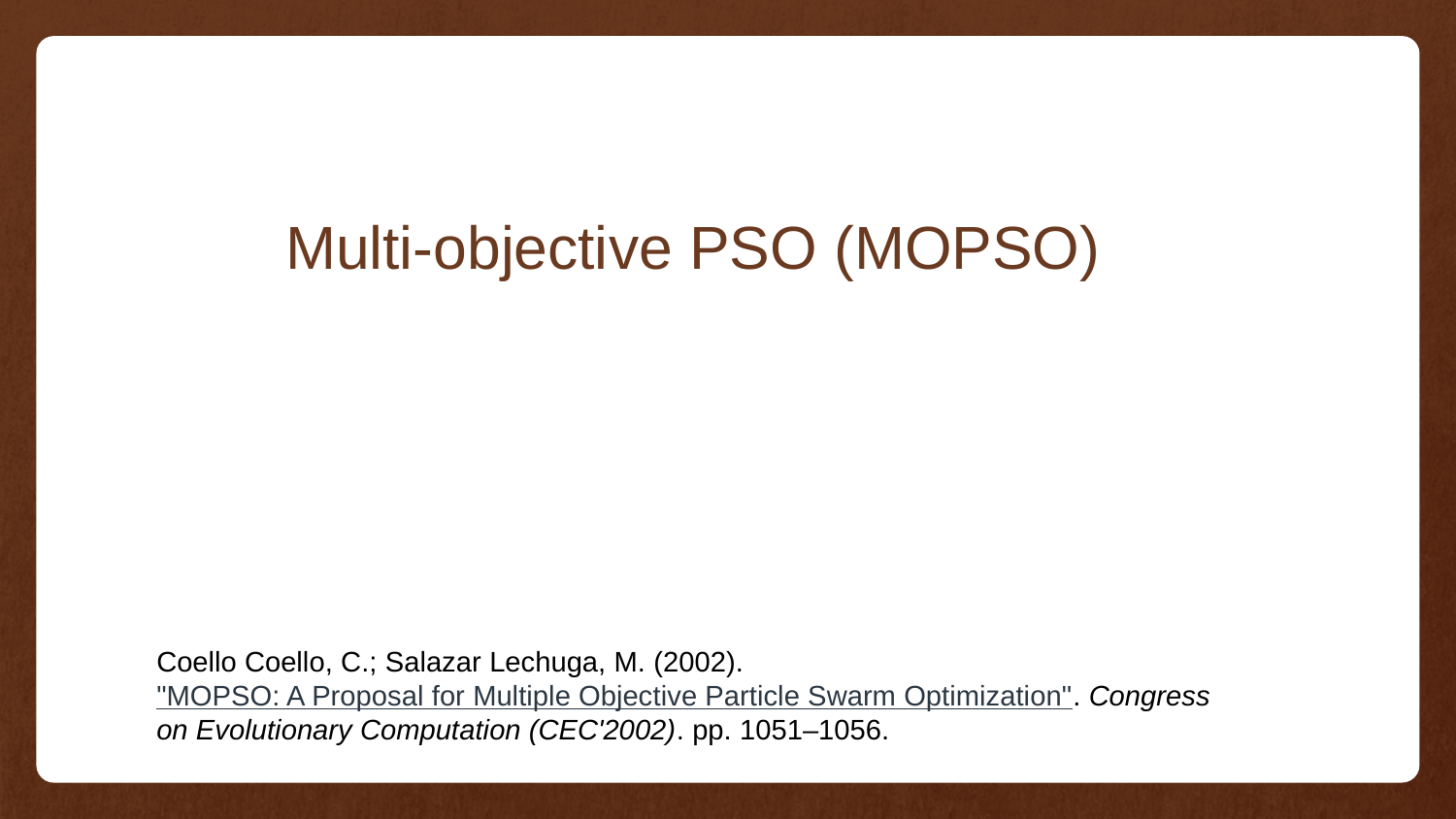

# Multi-objective PSO (MOPSO)
Coello Coello, C.; Salazar Lechuga, M. (2002). "MOPSO: A Proposal for Multiple Objective Particle Swarm Optimization". Congress on Evolutionary Computation (CEC'2002). pp. 1051–1056.